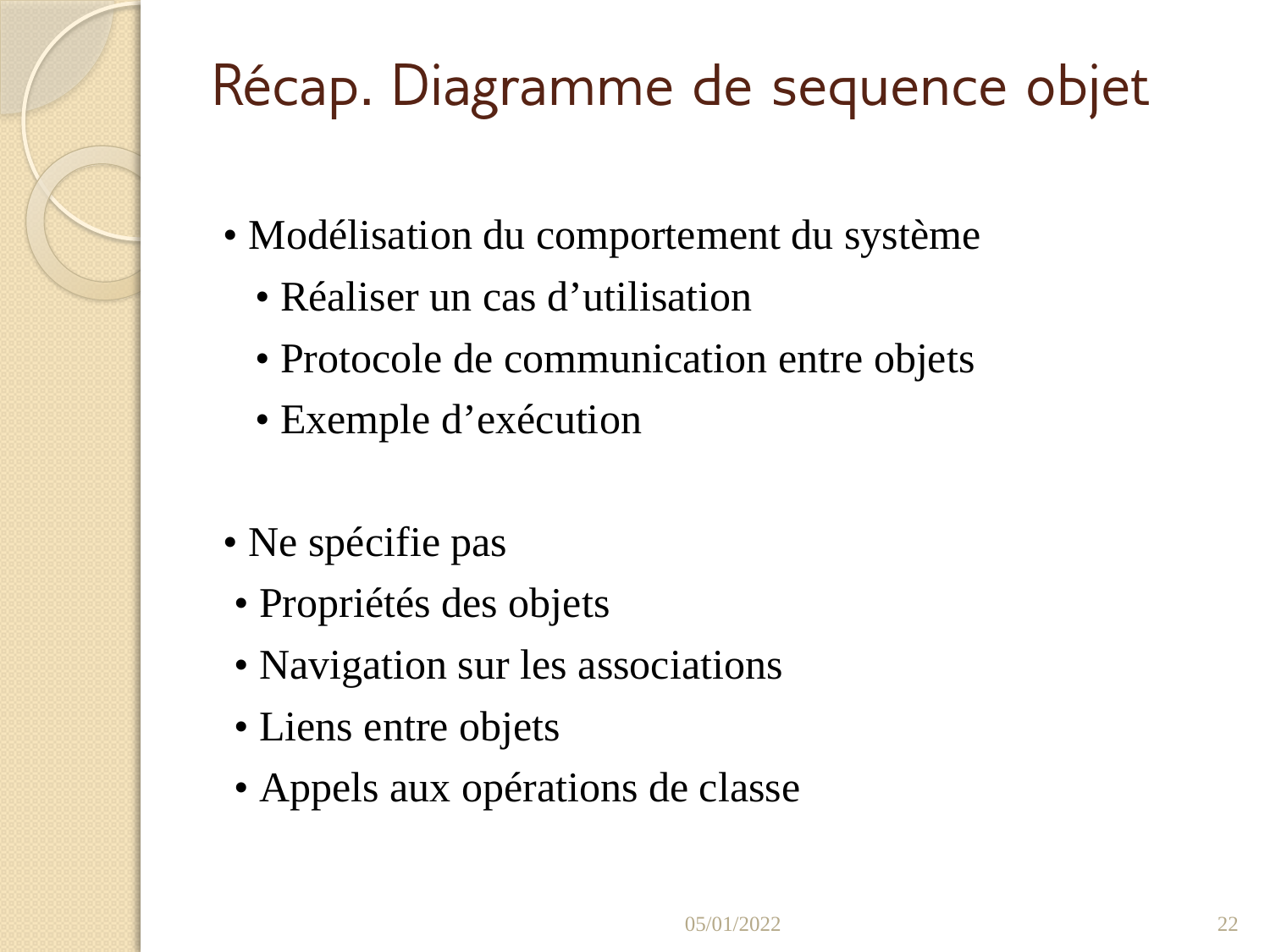

# Récap. Diagramme de sequence objet
• Modélisation du comportement du système
   • Réaliser un cas d’utilisation
   • Protocole de communication entre objets
   • Exemple d’exécution

• Ne spécifie pas
 • Propriétés des objets
 • Navigation sur les associations
 • Liens entre objets
 • Appels aux opérations de classe
05/01/2022
22